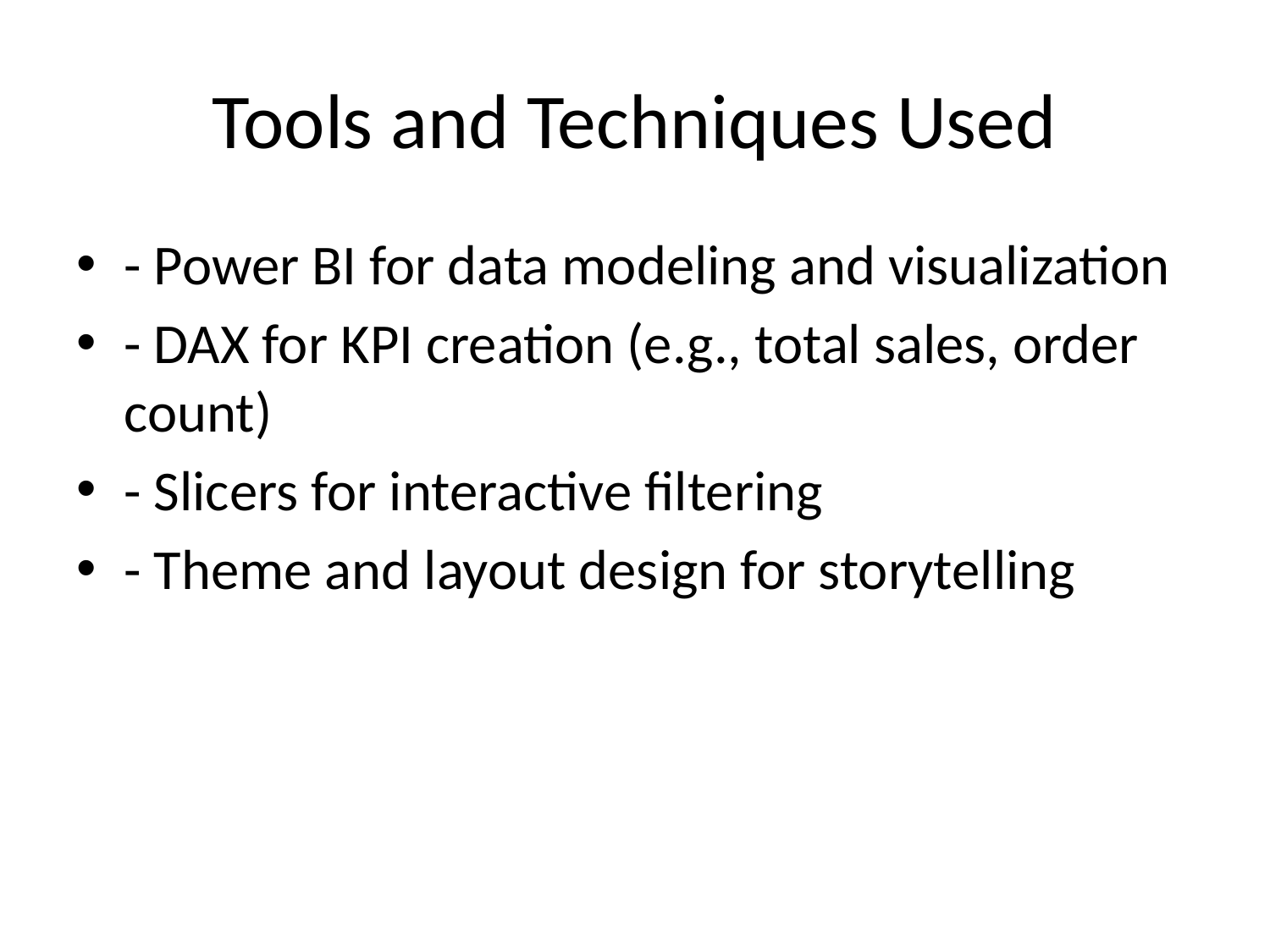

# Tools and Techniques Used
- Power BI for data modeling and visualization
- DAX for KPI creation (e.g., total sales, order count)
- Slicers for interactive filtering
- Theme and layout design for storytelling